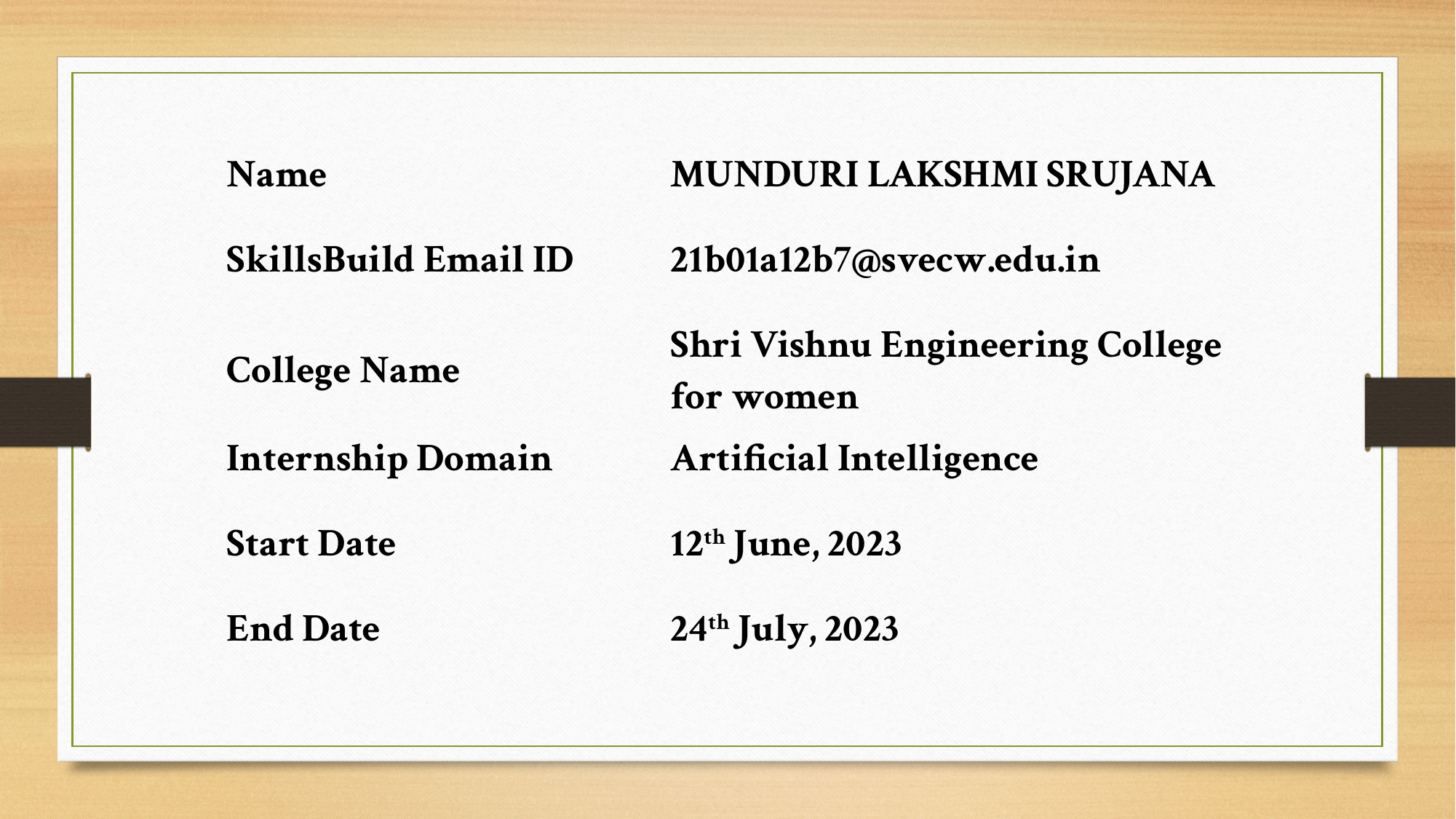

| Name | MUNDURI LAKSHMI SRUJANA |
| --- | --- |
| SkillsBuild Email ID | 21b01a12b7@svecw.edu.in |
| College Name | Shri Vishnu Engineering College for women |
| Internship Domain | Artificial Intelligence |
| Start Date | 12th June, 2023 |
| End Date | 24th July, 2023 |